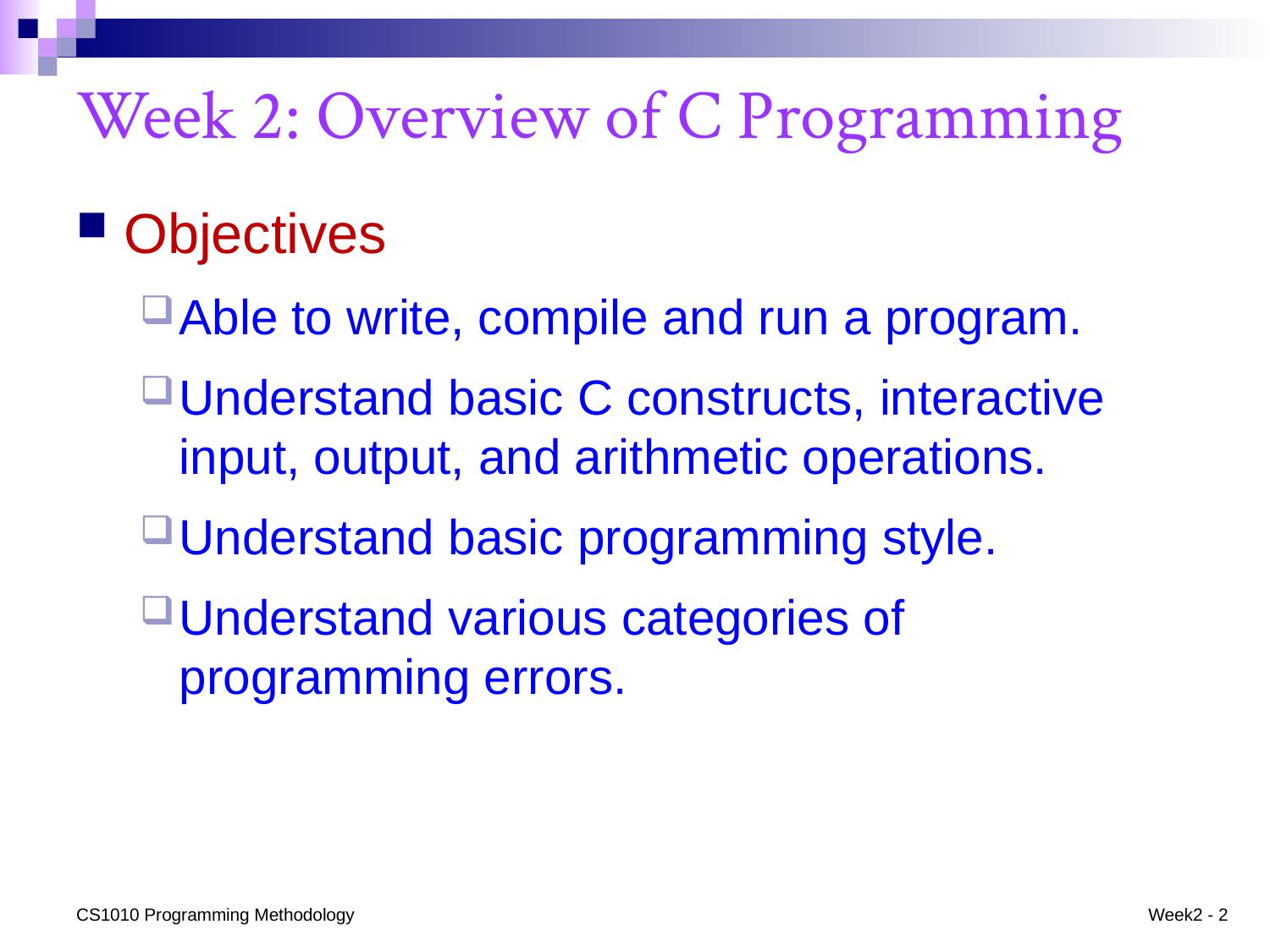

# Week 2: Overview of C Programming
Objectives
Able to write, compile and run a program.
Understand basic C constructs, interactive input, output, and arithmetic operations.
Understand basic programming style.
Understand various categories of programming errors.
CS1010 Programming Methodology
Week2 - 2